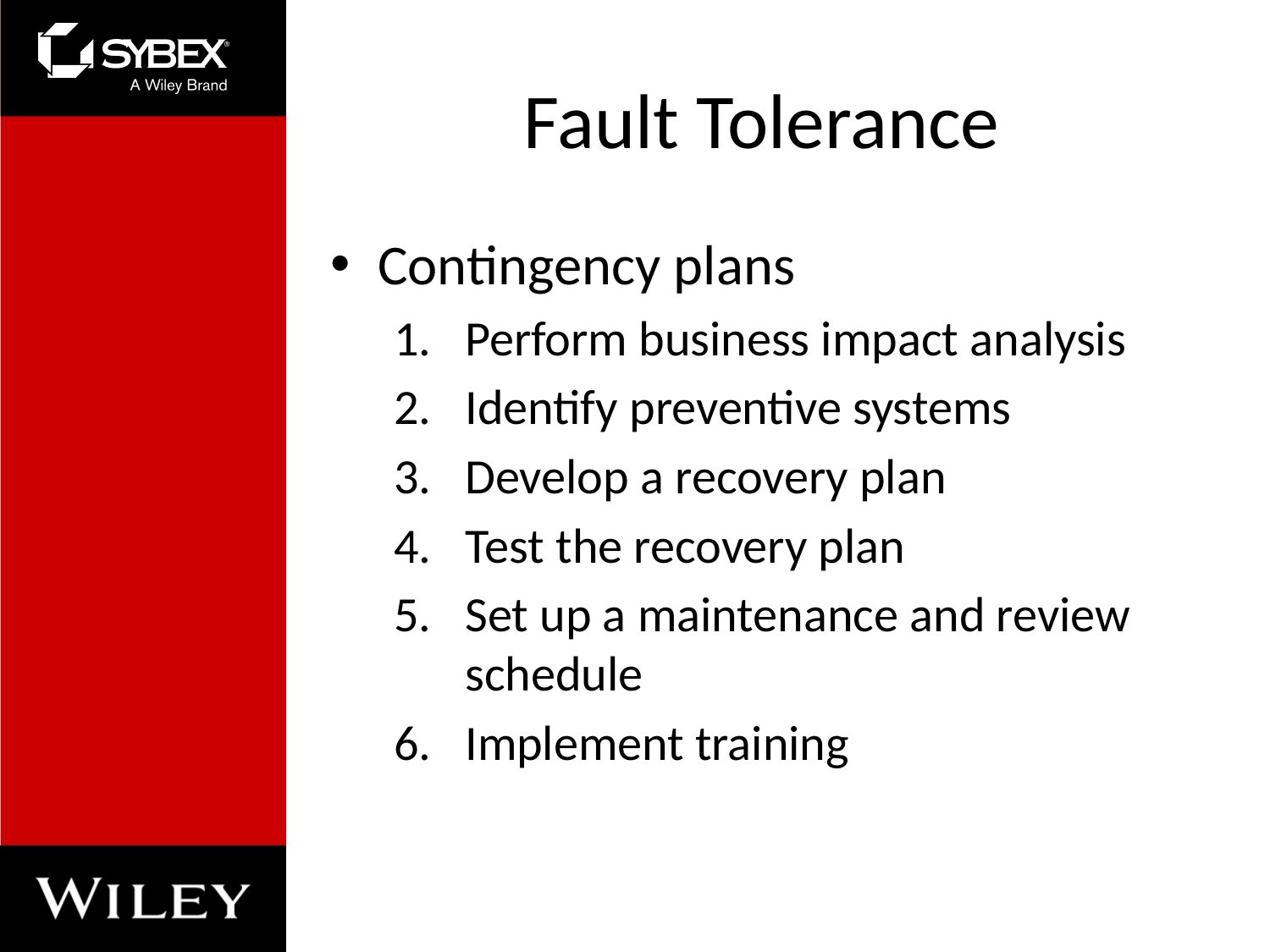

# Fault Tolerance
Contingency plans
Perform business impact analysis
Identify preventive systems
Develop a recovery plan
Test the recovery plan
Set up a maintenance and review schedule
Implement training